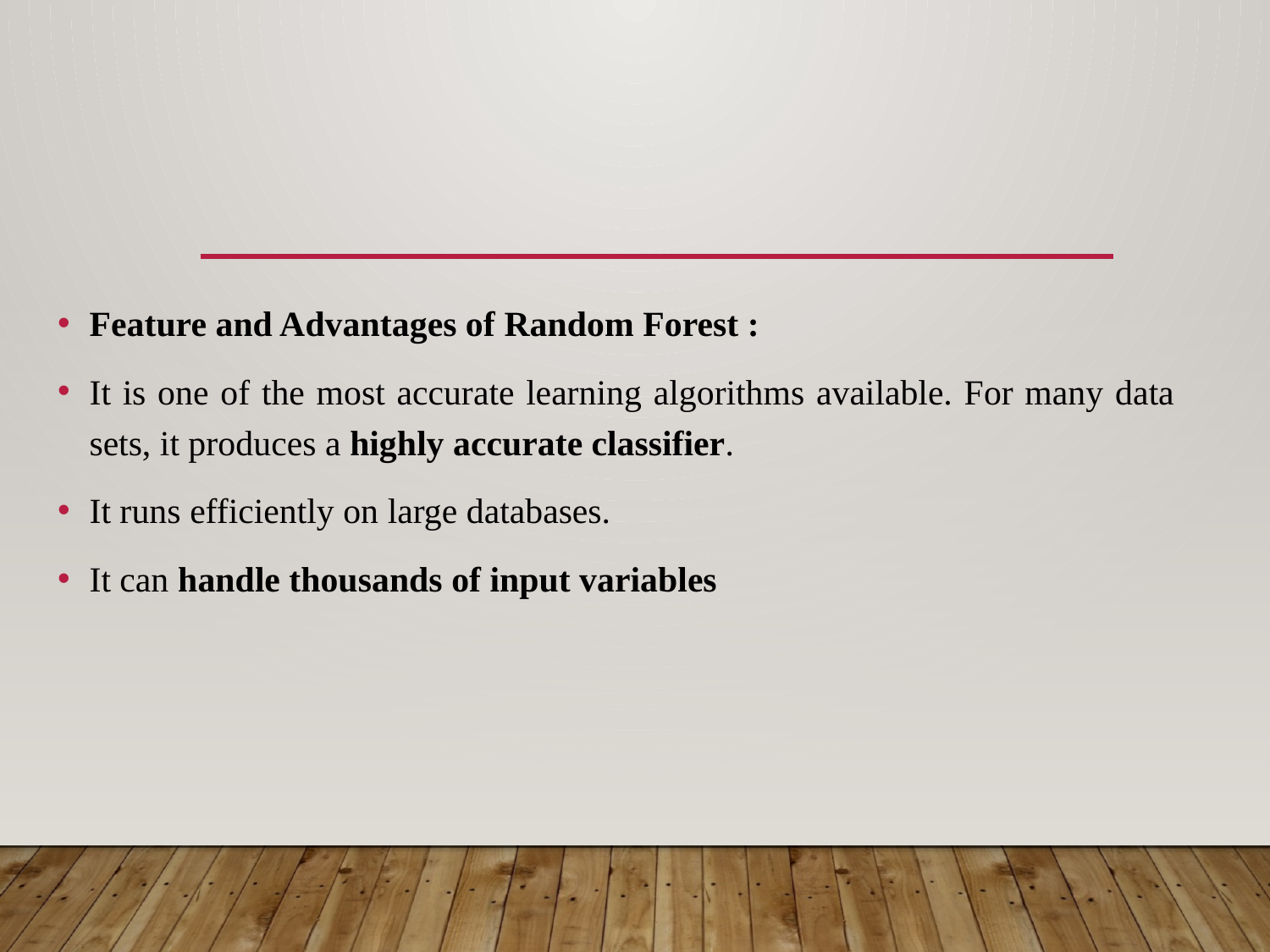

Feature and Advantages of Random Forest :
It is one of the most accurate learning algorithms available. For many data sets, it produces a highly accurate classifier.
It runs efficiently on large databases.
It can handle thousands of input variables